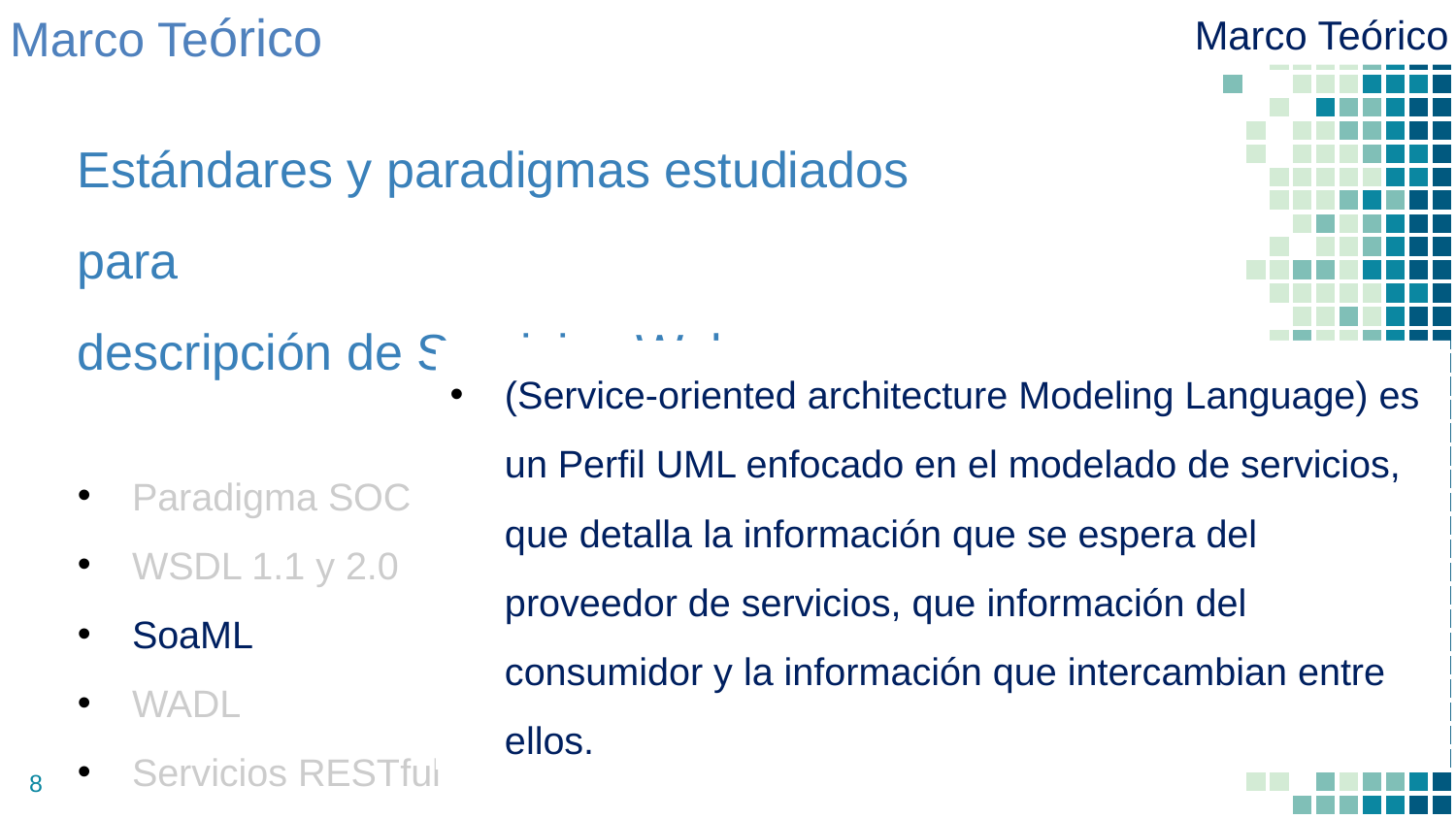

Marco Teórico
Marco Teórico
Estándares y paradigmas estudiados para
descripción de Servicios Web

Paradigma SOC
WSDL 1.1 y 2.0
SoaML
WADL
Servicios RESTful

(Service-oriented architecture Modeling Language) es un Perfil UML enfocado en el modelado de servicios, que detalla la información que se espera del proveedor de servicios, que información del consumidor y la información que intercambian entre ellos.
8